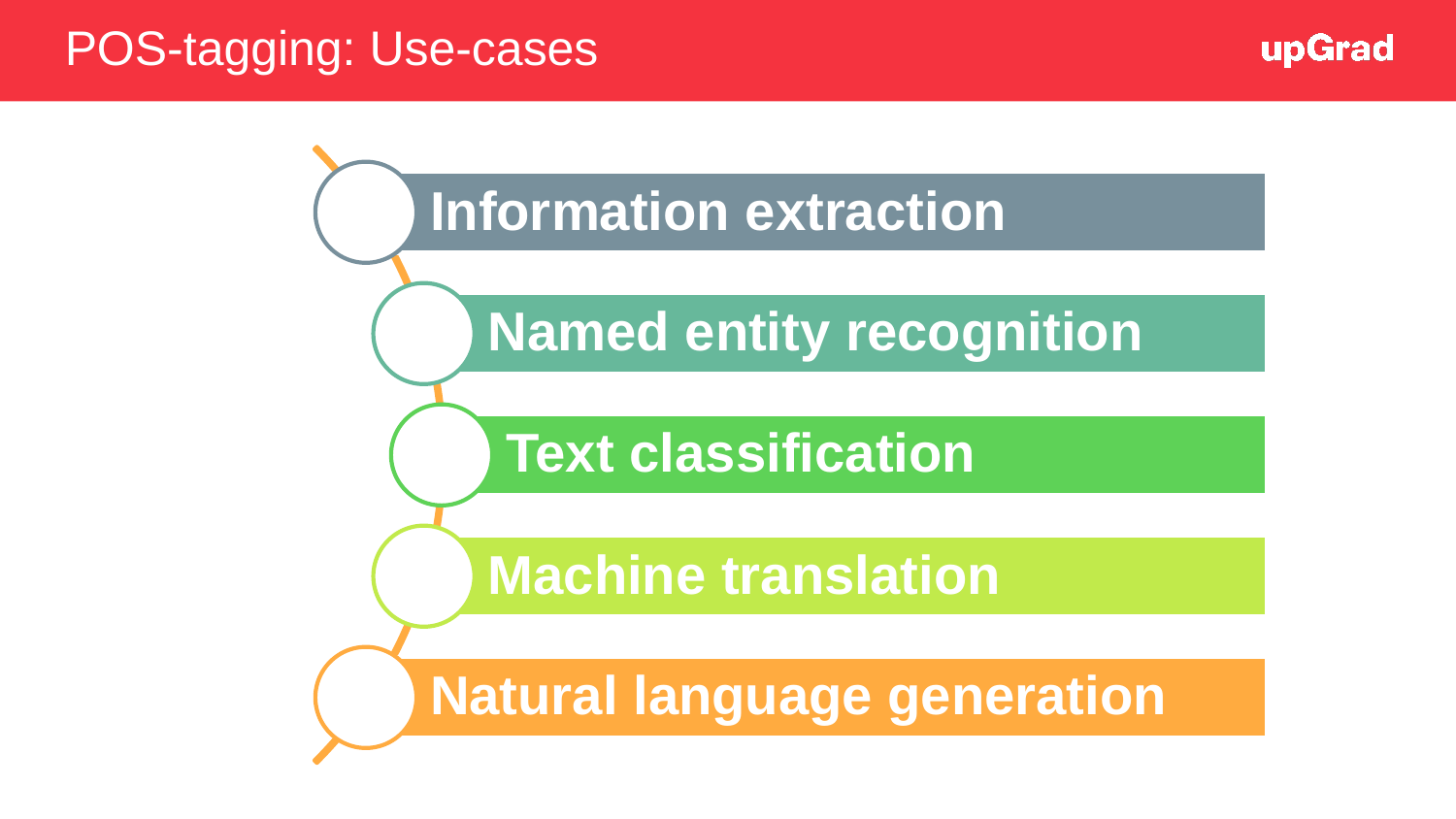

# POS-tagging: Use-cases
Information extraction
Named entity recognition
Text classification
Machine translation
Natural language generation